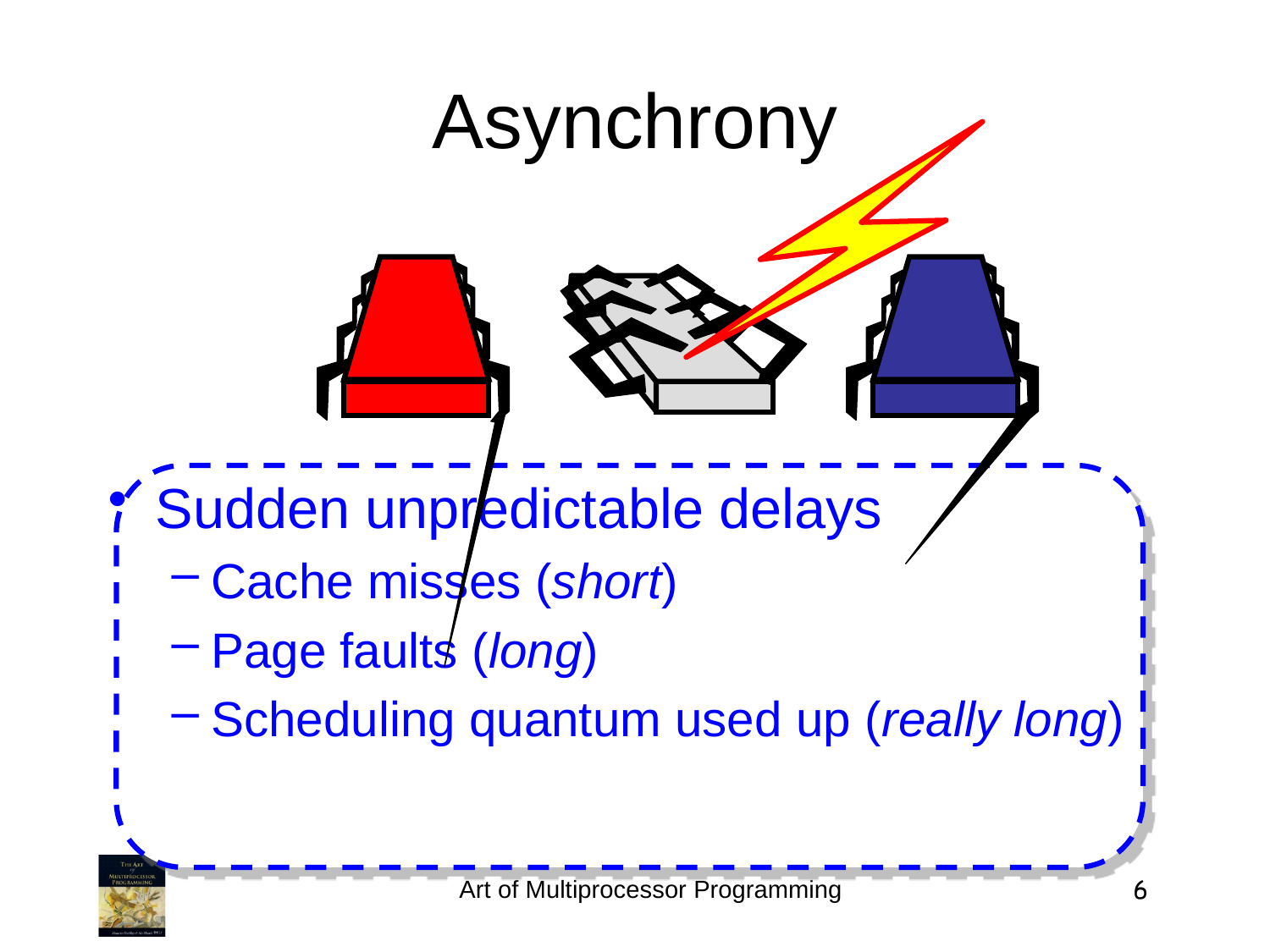

Asynchrony

Sudden unpredictable delays
Cache misses (short)
Page faults (long)
Scheduling quantum used up (really long)

Art of Multiprocessor Programming
6